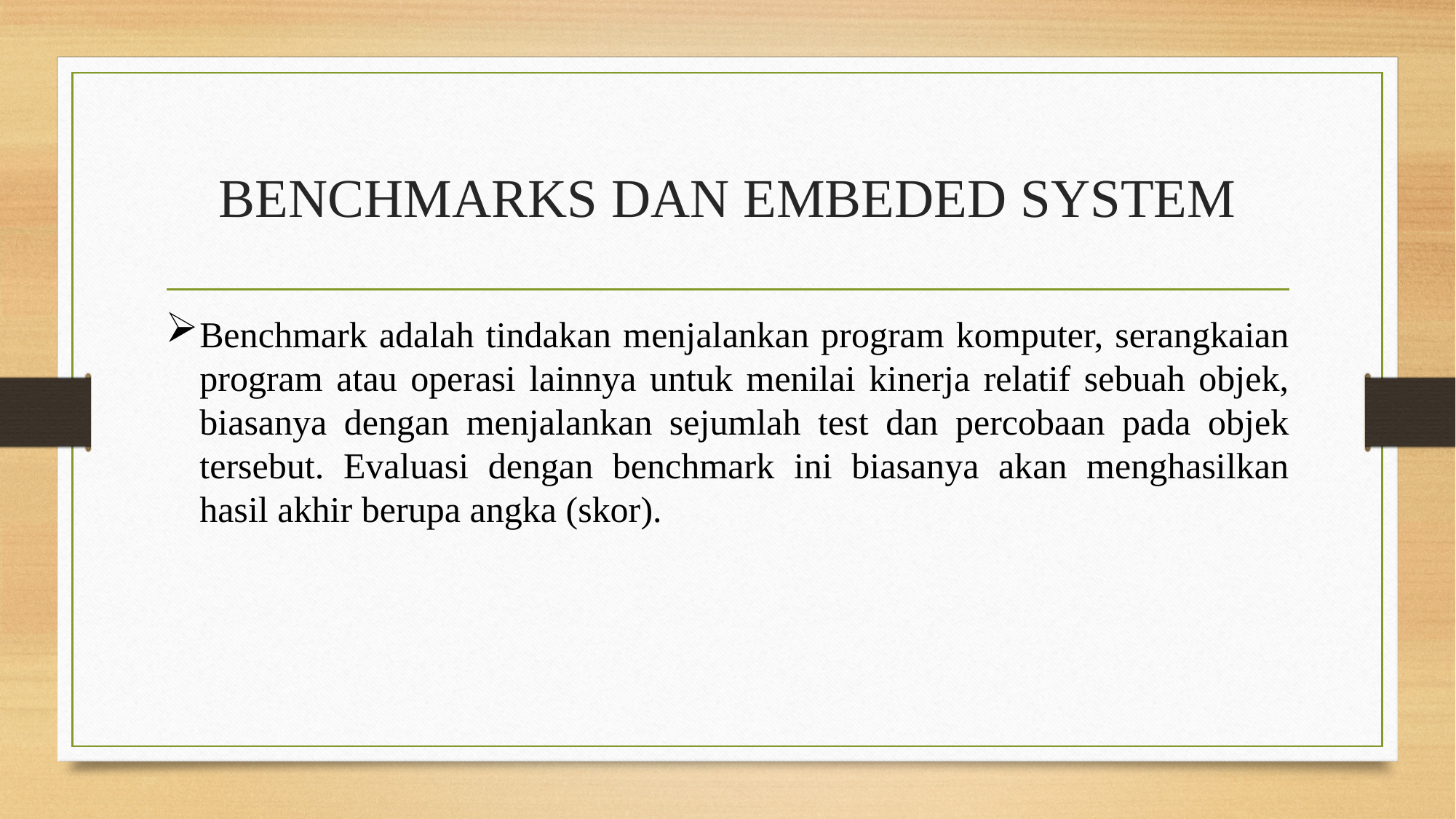

# BENCHMARKS DAN EMBEDED SYSTEM
Benchmark adalah tindakan menjalankan program komputer, serangkaian program atau operasi lainnya untuk menilai kinerja relatif sebuah objek, biasanya dengan menjalankan sejumlah test dan percobaan pada objek tersebut. Evaluasi dengan benchmark ini biasanya akan menghasilkan hasil akhir berupa angka (skor).